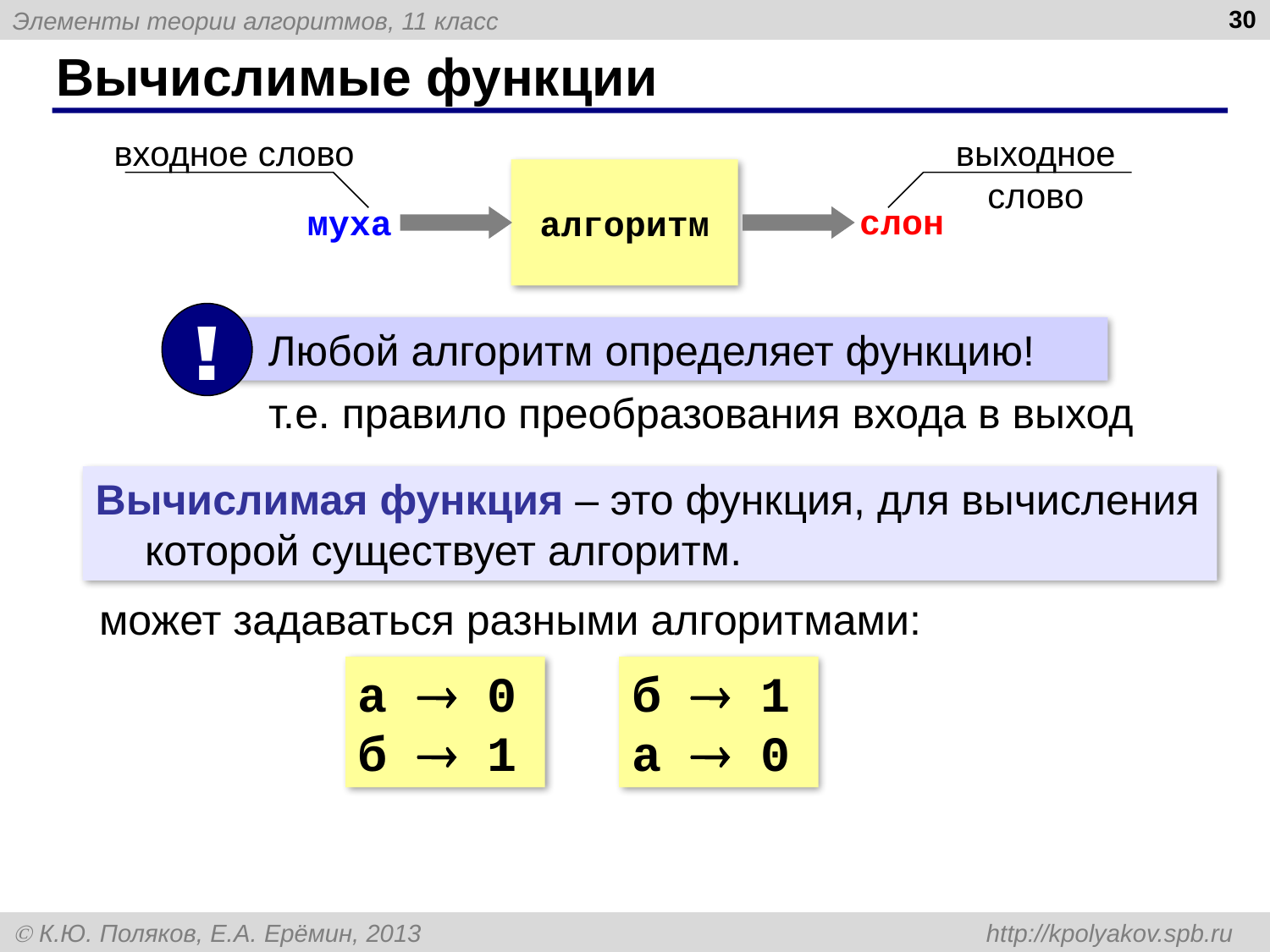

30
# Вычислимые функции
входное слово
выходное слово
алгоритм

слон
муха

!
  Любой алгоритм определяет функцию!
т.е. правило преобразования входа в выход
Вычислимая функция – это функция, для вычисления которой существует алгоритм.
может задаваться разными алгоритмами:
а → 0
б → 1
б → 1
а → 0